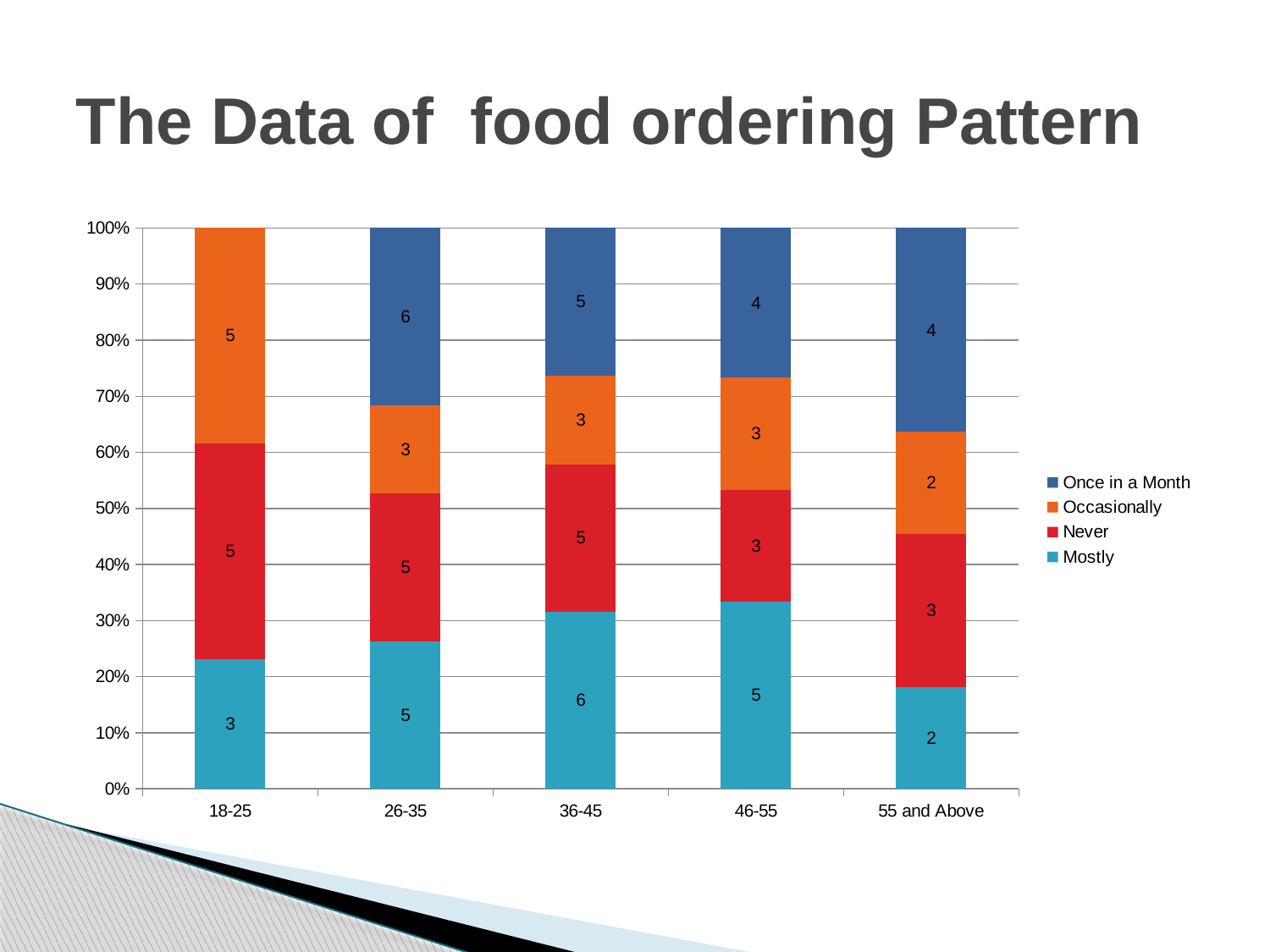

# The Data of  food ordering Pattern

### Chart

| Category | Mostly | Never | Occasionally | Once in a Month |
|---|---|---|---|---|
| 18-25 | 3.0 | 5.0 | 5.0 | None |
| 26-35 | 5.0 | 5.0 | 3.0 | 6.0 |
| 36-45 | 6.0 | 5.0 | 3.0 | 5.0 |
| 46-55 | 5.0 | 3.0 | 3.0 | 4.0 |
| 55 and Above | 2.0 | 3.0 | 2.0 | 4.0 |